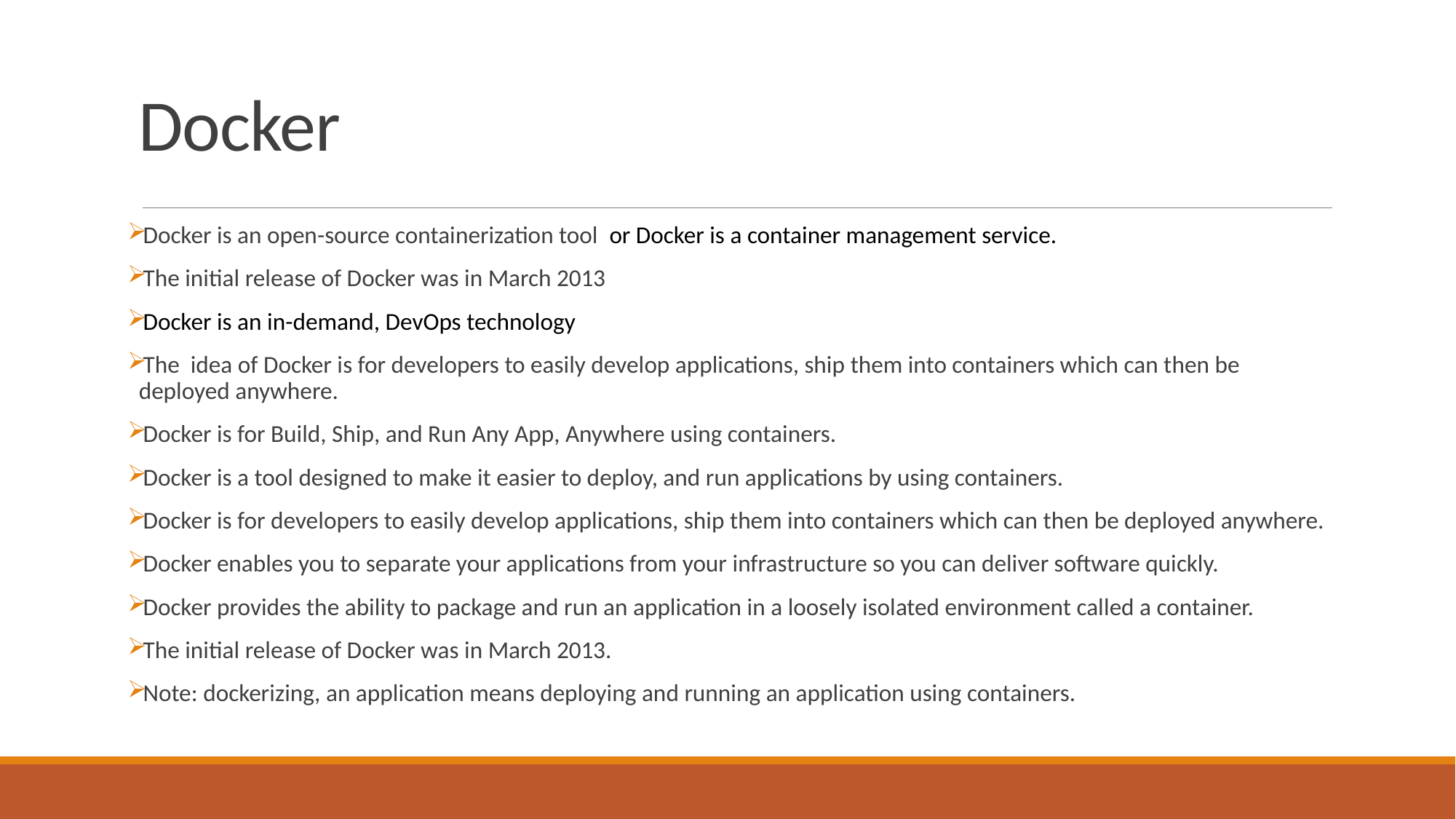

# Docker
Docker is an open-source containerization tool  or Docker is a container management service.
The initial release of Docker was in March 2013
Docker is an in-demand, DevOps technology
The  idea of Docker is for developers to easily develop applications, ship them into containers which can then be deployed anywhere.
Docker is for Build, Ship, and Run Any App, Anywhere using containers.
Docker is a tool designed to make it easier to deploy, and run applications by using containers.
Docker is for developers to easily develop applications, ship them into containers which can then be deployed anywhere.
Docker enables you to separate your applications from your infrastructure so you can deliver software quickly.
Docker provides the ability to package and run an application in a loosely isolated environment called a container.
The initial release of Docker was in March 2013.
Note: dockerizing, an application means deploying and running an application using containers.